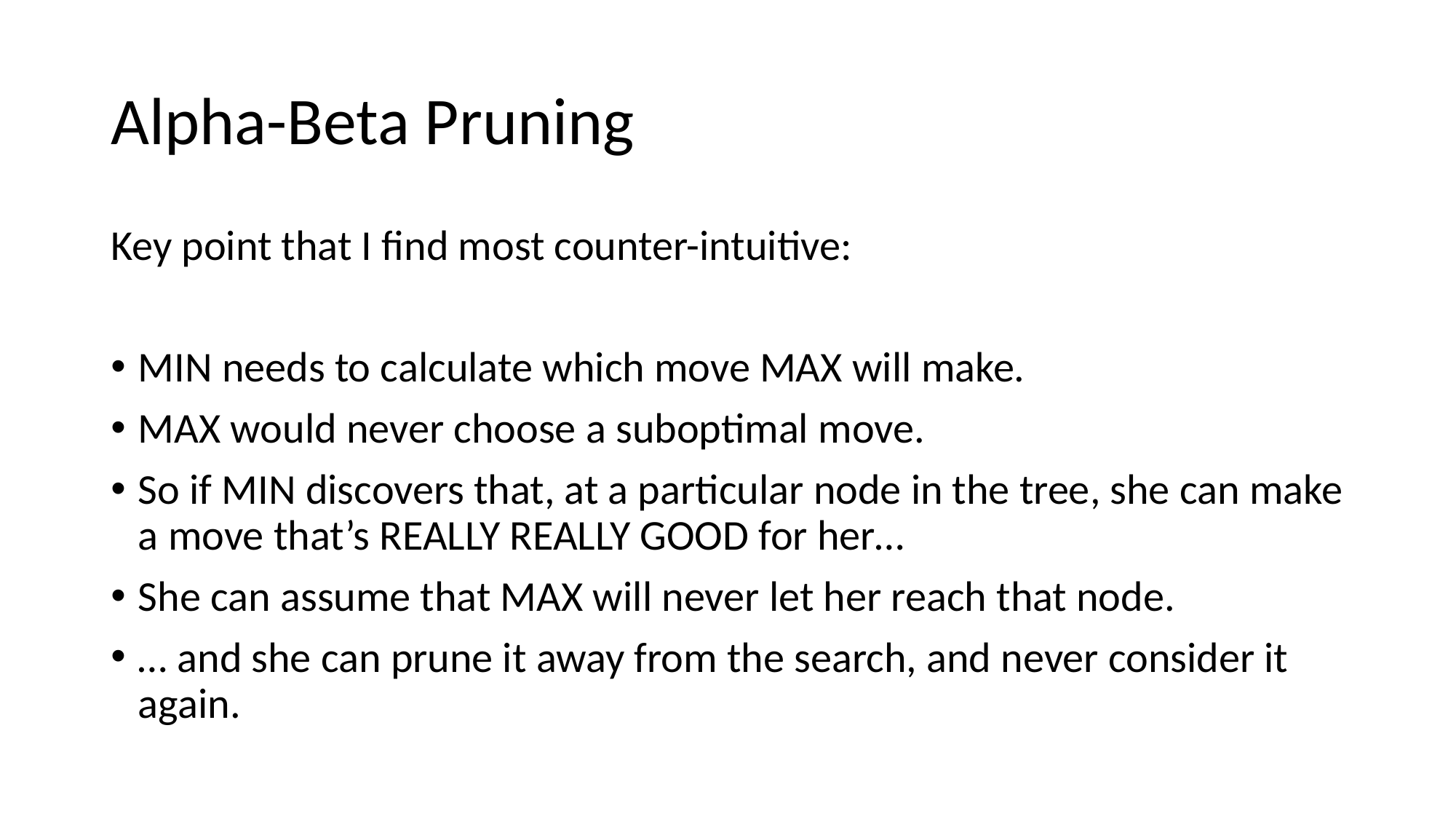

# Alpha-Beta Pruning
Key point that I find most counter-intuitive:

MIN needs to calculate which move MAX will make.
MAX would never choose a suboptimal move.
So if MIN discovers that, at a particular node in the tree, she can make a move that’s REALLY REALLY GOOD for her…
She can assume that MAX will never let her reach that node.
… and she can prune it away from the search, and never consider it again.